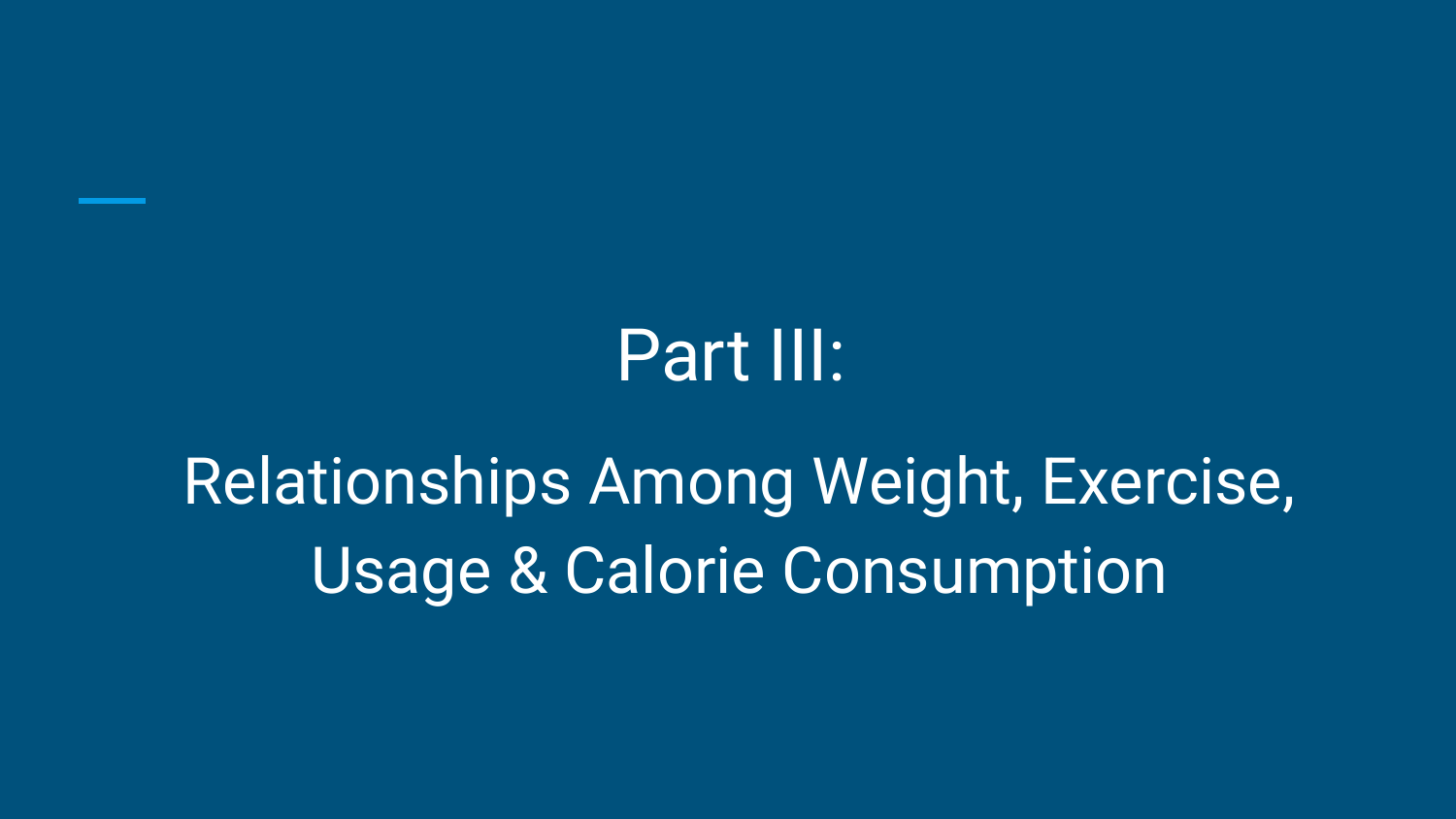

Part III:
Relationships Among Weight, Exercise, Usage & Calorie Consumption